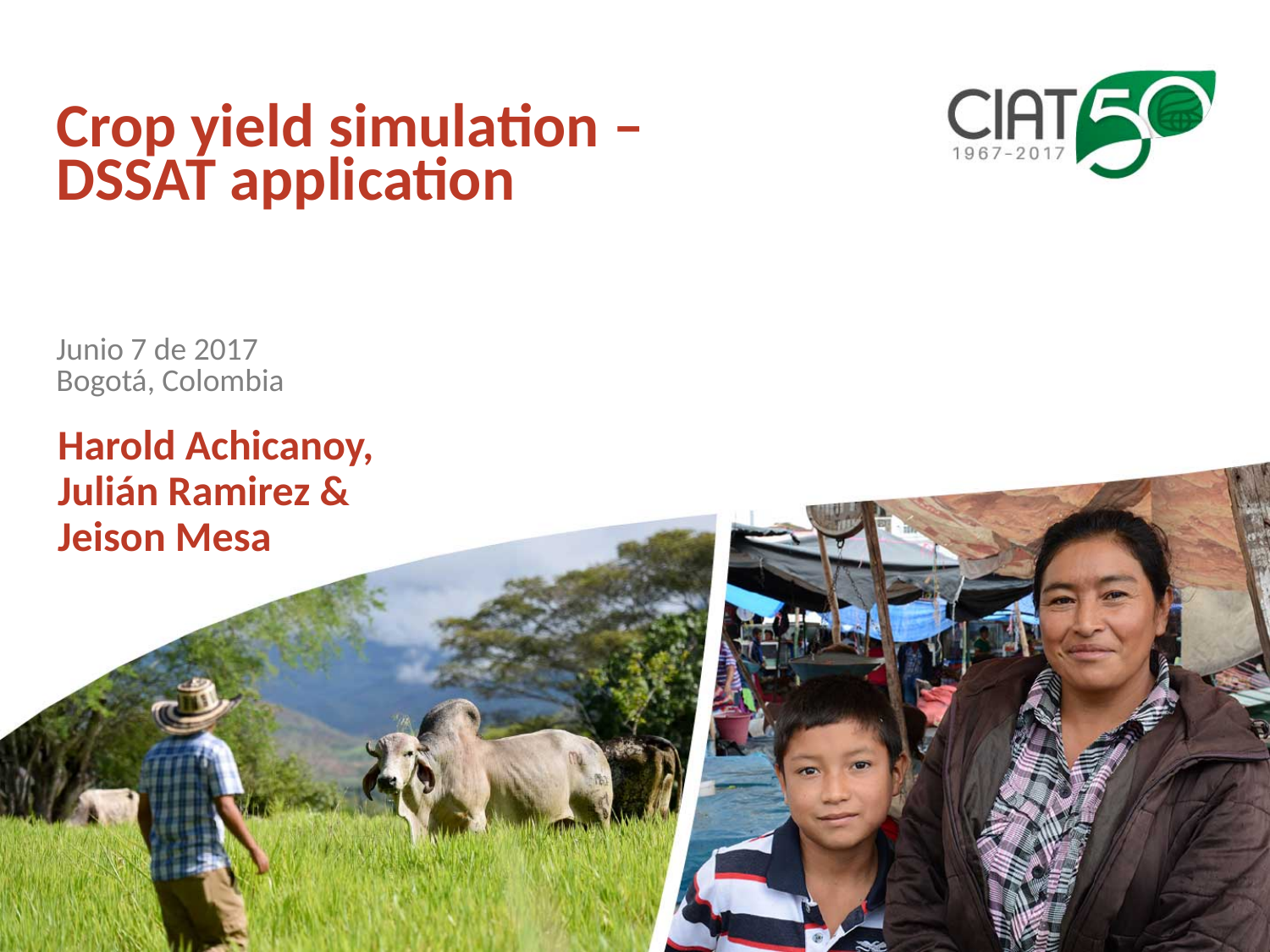

Crop yield simulation – DSSAT application
Junio 7 de 2017
Bogotá, Colombia
Harold Achicanoy, Julián Ramirez & Jeison Mesa